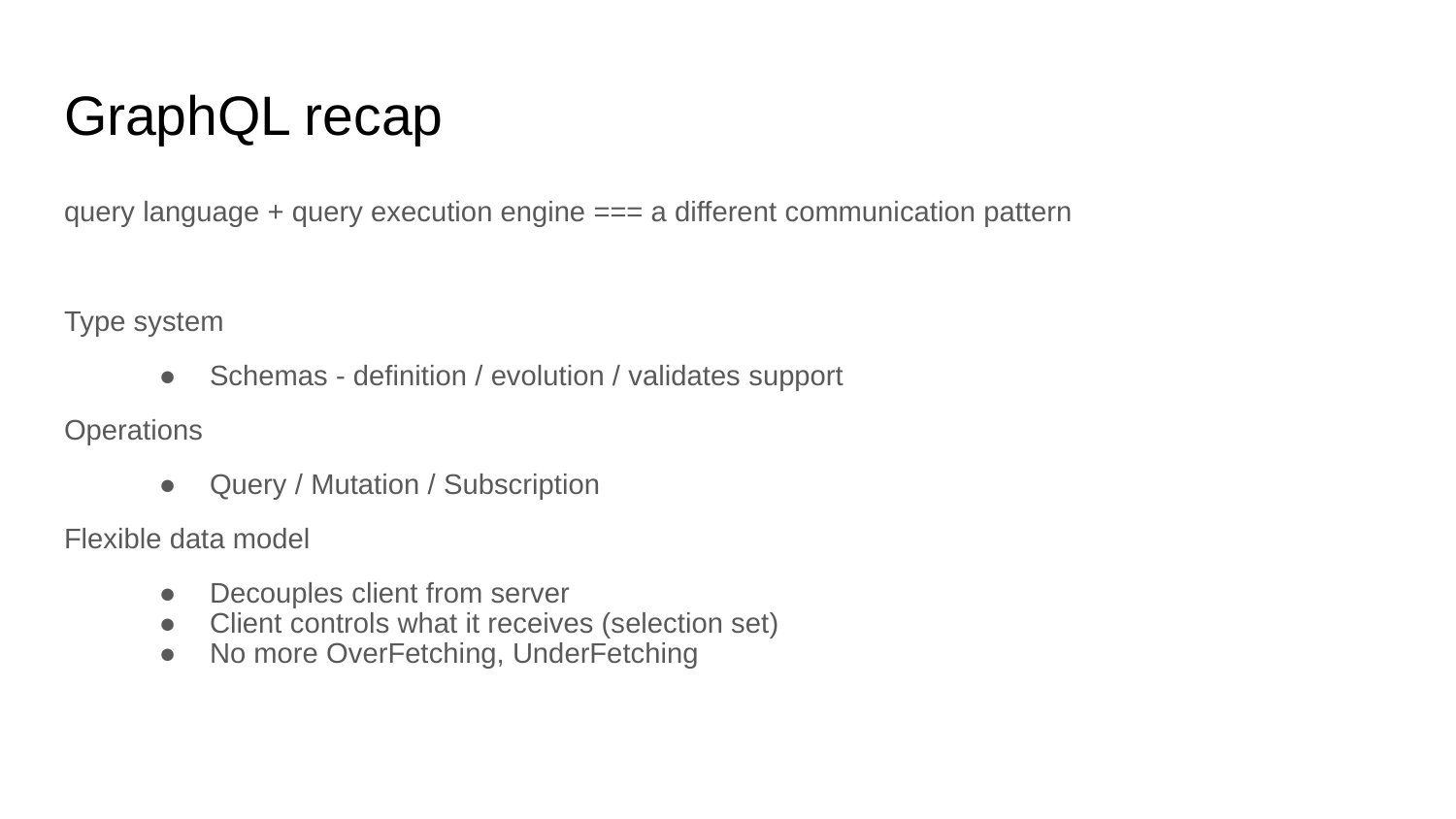

# GraphQL recap
query language + query execution engine === a different communication pattern

Type system
Schemas - definition / evolution / validates support
Operations
Query / Mutation / Subscription
Flexible data model
Decouples client from server
Client controls what it receives (selection set)
No more OverFetching, UnderFetching